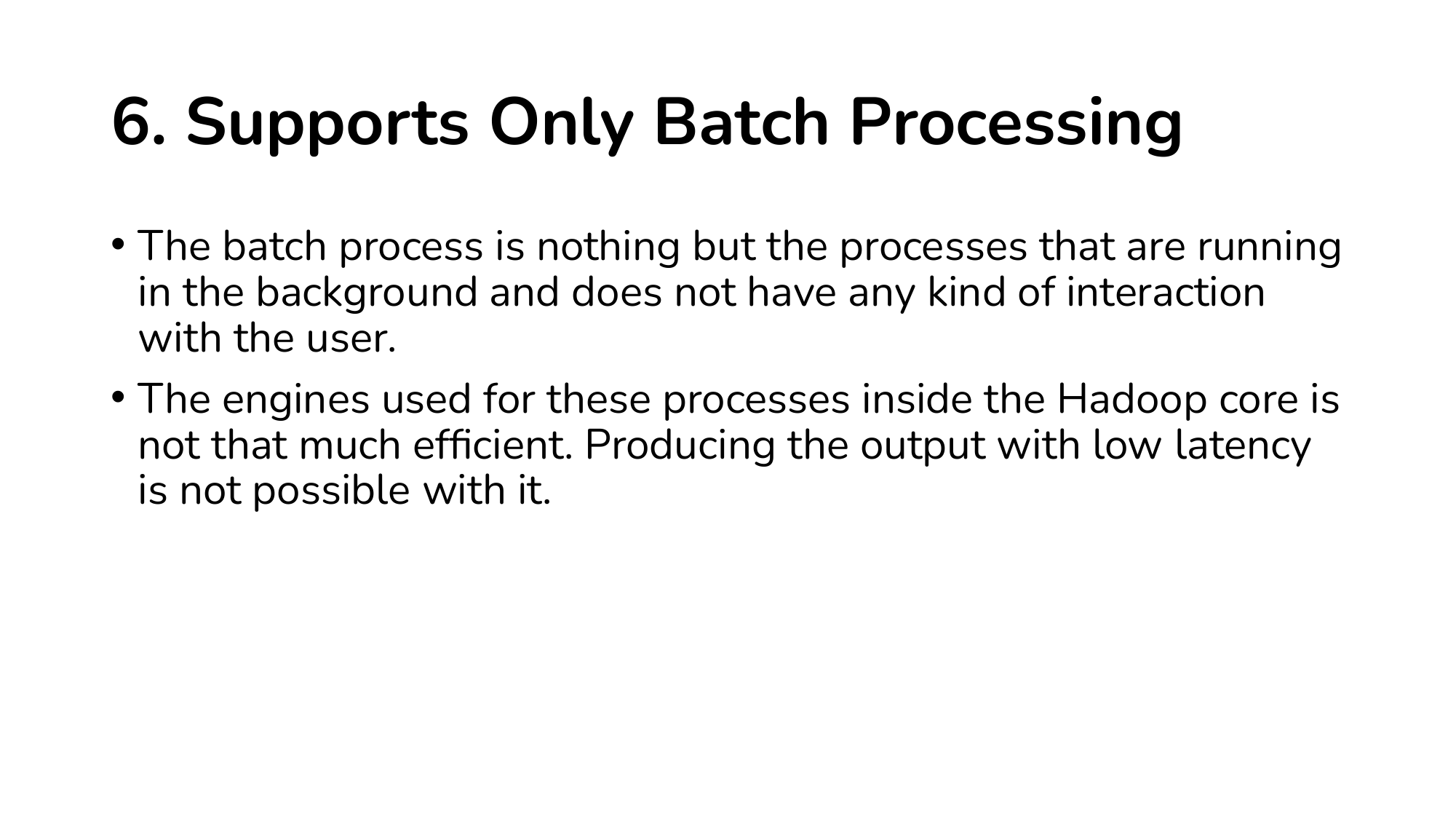

# 6. Supports Only Batch Processing
The batch process is nothing but the processes that are running in the background and does not have any kind of interaction with the user.
The engines used for these processes inside the Hadoop core is not that much efficient. Producing the output with low latency is not possible with it.